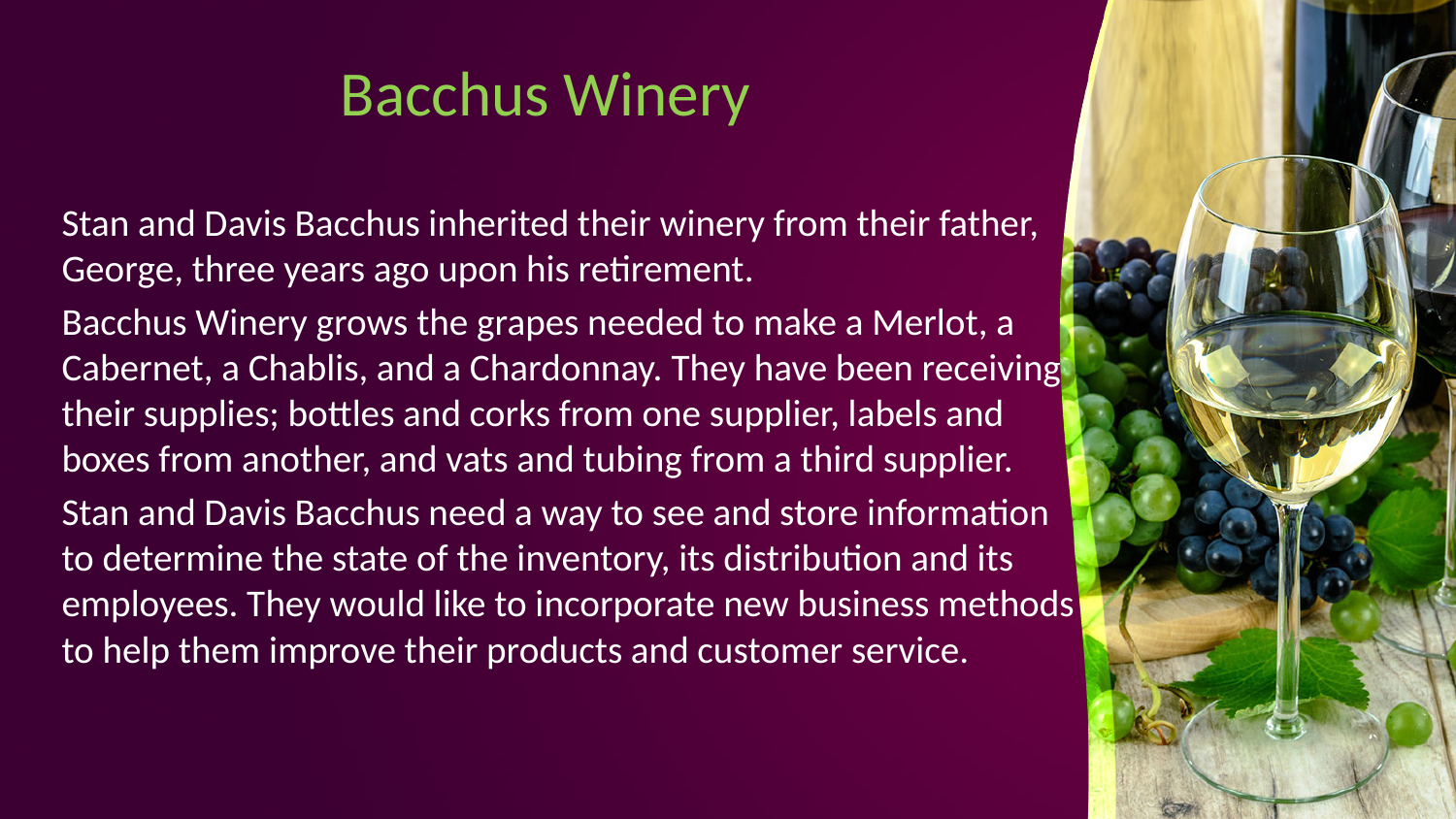

# Bacchus Winery
Stan and Davis Bacchus inherited their winery from their father, George, three years ago upon his retirement.
Bacchus Winery grows the grapes needed to make a Merlot, a Cabernet, a Chablis, and a Chardonnay. They have been receiving their supplies; bottles and corks from one supplier, labels and boxes from another, and vats and tubing from a third supplier.
Stan and Davis Bacchus need a way to see and store information to determine the state of the inventory, its distribution and its employees. They would like to incorporate new business methods to help them improve their products and customer service.